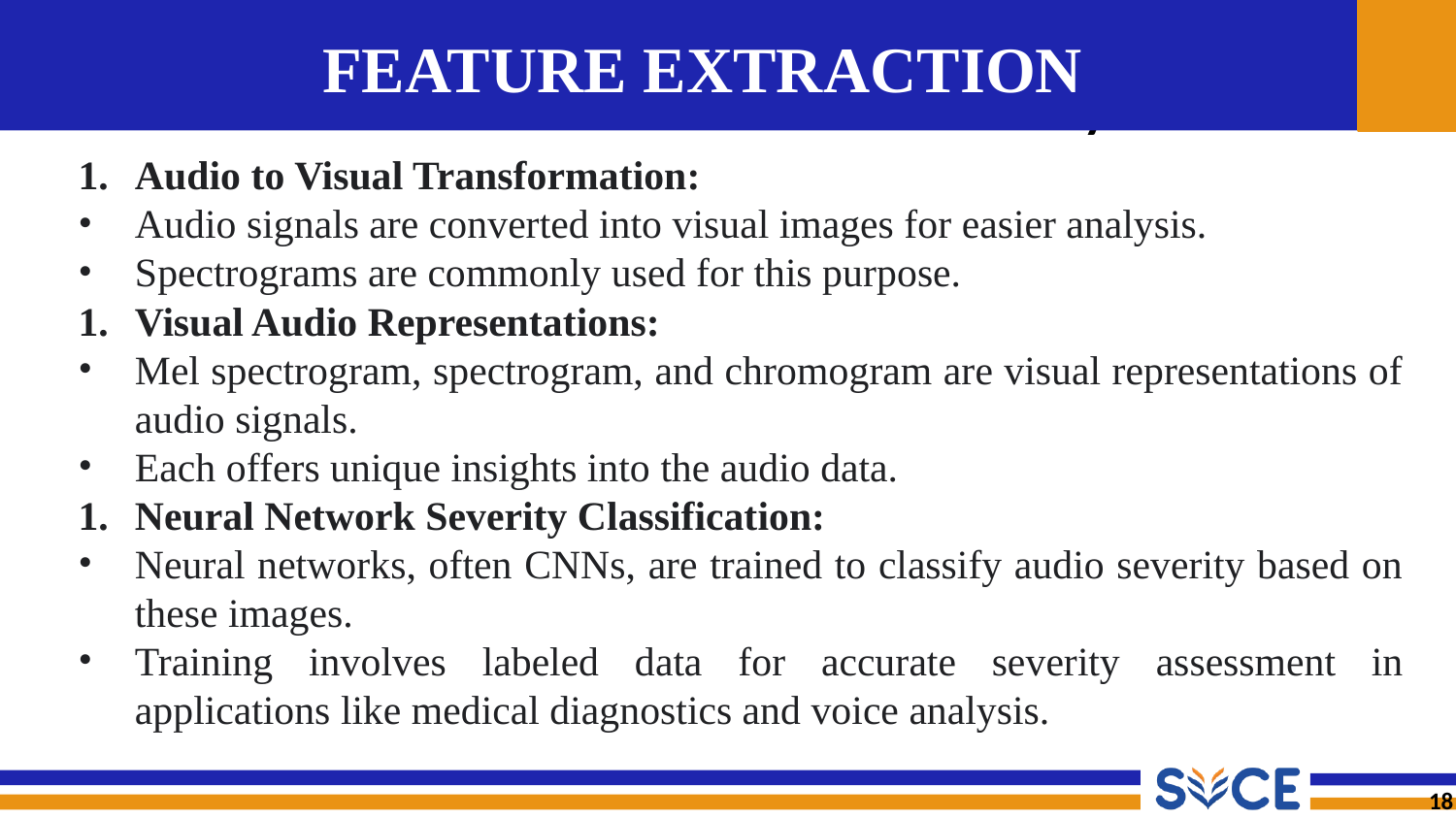

# FEATURE EXTRACTION
Audio to Visual Transformation:
Audio signals are converted into visual images for easier analysis.
Spectrograms are commonly used for this purpose.
Visual Audio Representations:
Mel spectrogram, spectrogram, and chromogram are visual representations of audio signals.
Each offers unique insights into the audio data.
Neural Network Severity Classification:
Neural networks, often CNNs, are trained to classify audio severity based on these images.
Training involves labeled data for accurate severity assessment in applications like medical diagnostics and voice analysis.

18